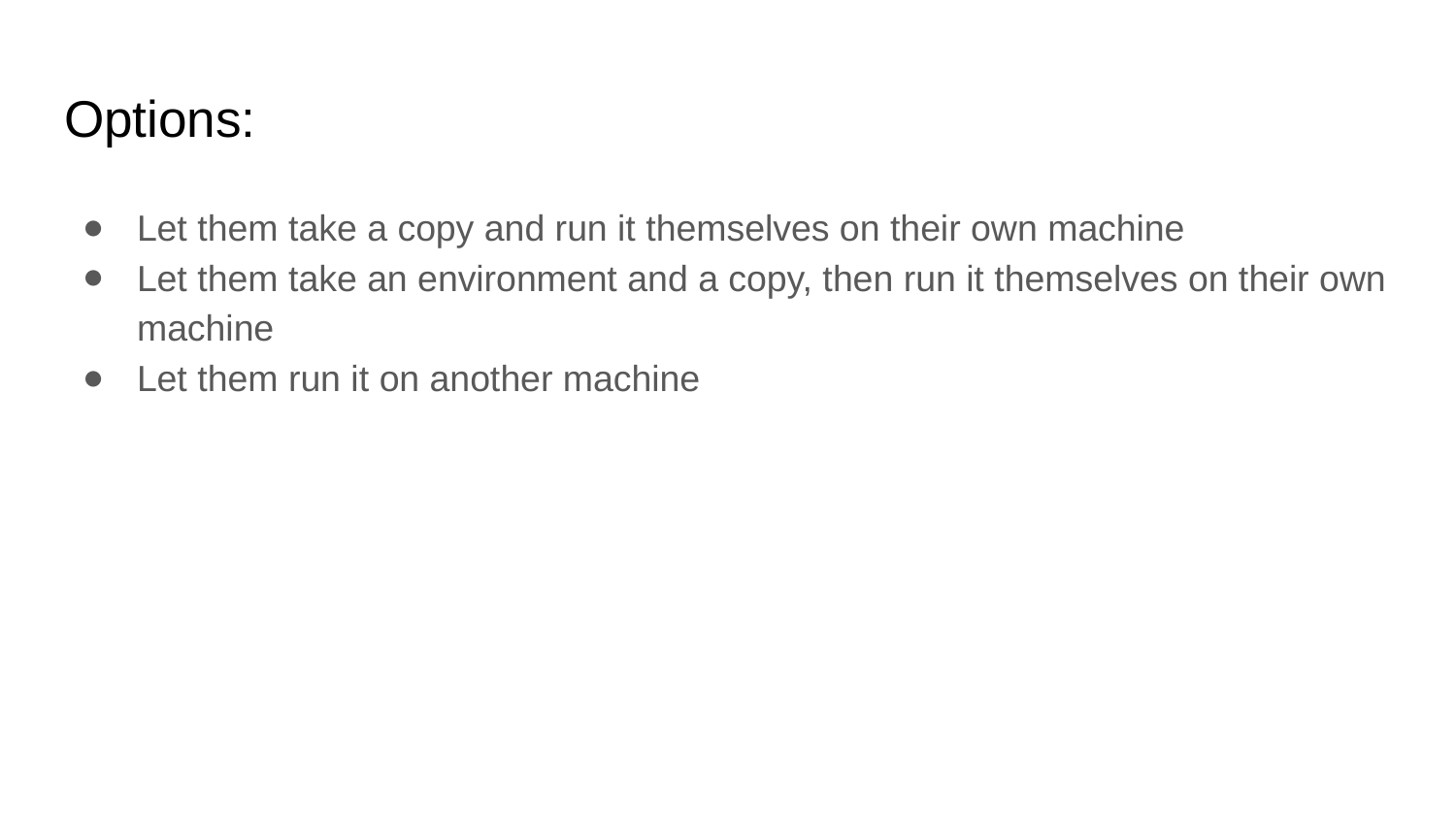

# Options:
Let them take a copy and run it themselves on their own machine
Let them take an environment and a copy, then run it themselves on their own machine
Let them run it on another machine